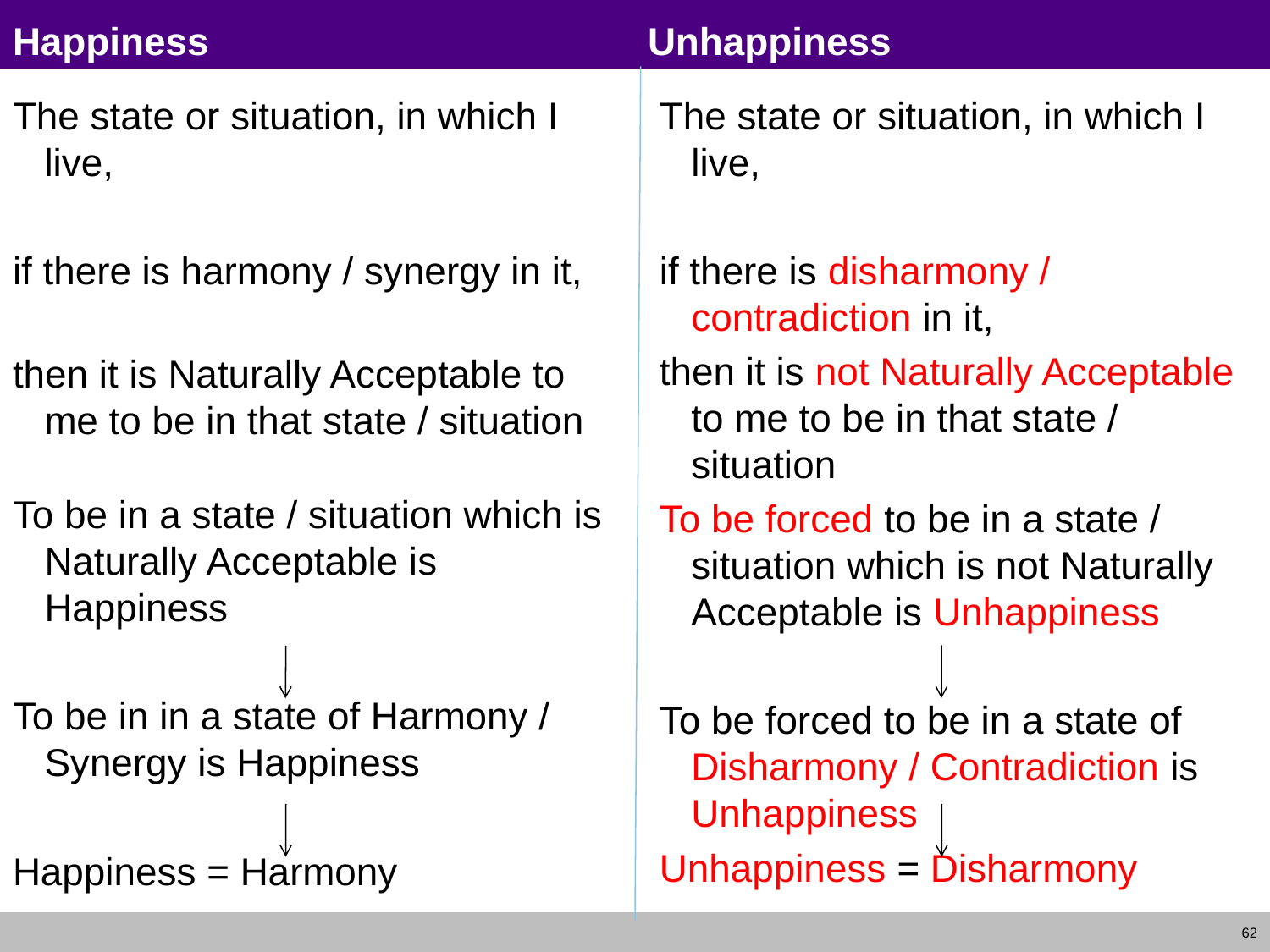

# Happiness				Unhappiness
The state or situation, in which I live,

if there is harmony / synergy in it,

then it is Naturally Acceptable to me to be in that state / situation

To be in a state / situation which is Naturally Acceptable is Happiness

To be in in a state of Harmony / Synergy is Happiness

Happiness = Harmony

The state or situation, in which I live,

if there is disharmony / contradiction in it,
then it is not Naturally Acceptable to me to be in that state / situation
To be forced to be in a state / situation which is not Naturally Acceptable is Unhappiness

To be forced to be in a state of Disharmony / Contradiction is Unhappiness
Unhappiness = Disharmony